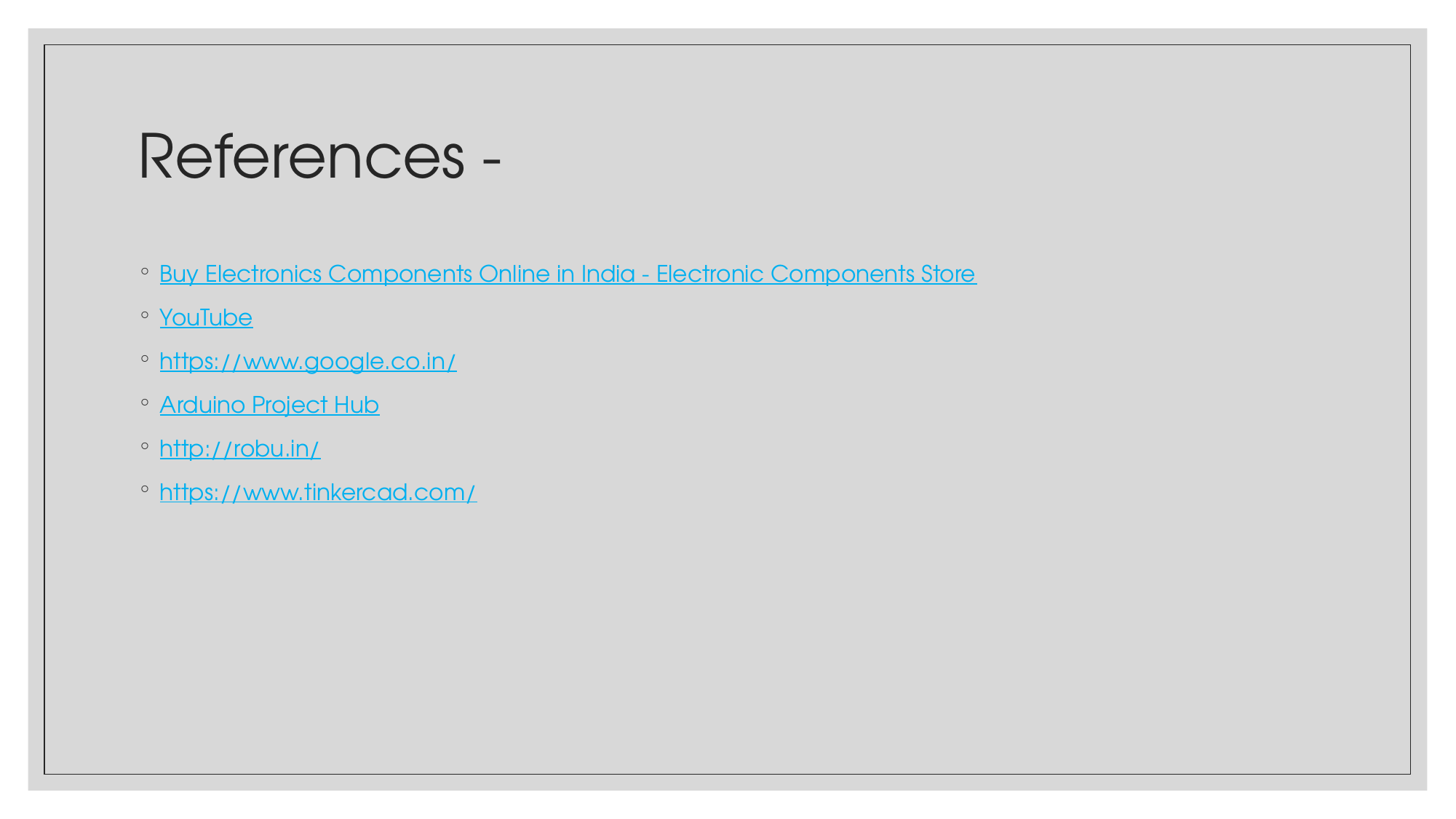

# References -
Buy Electronics Components Online in India - Electronic Components Store
YouTube
https://www.google.co.in/
Arduino Project Hub
http://robu.in/
https://www.tinkercad.com/